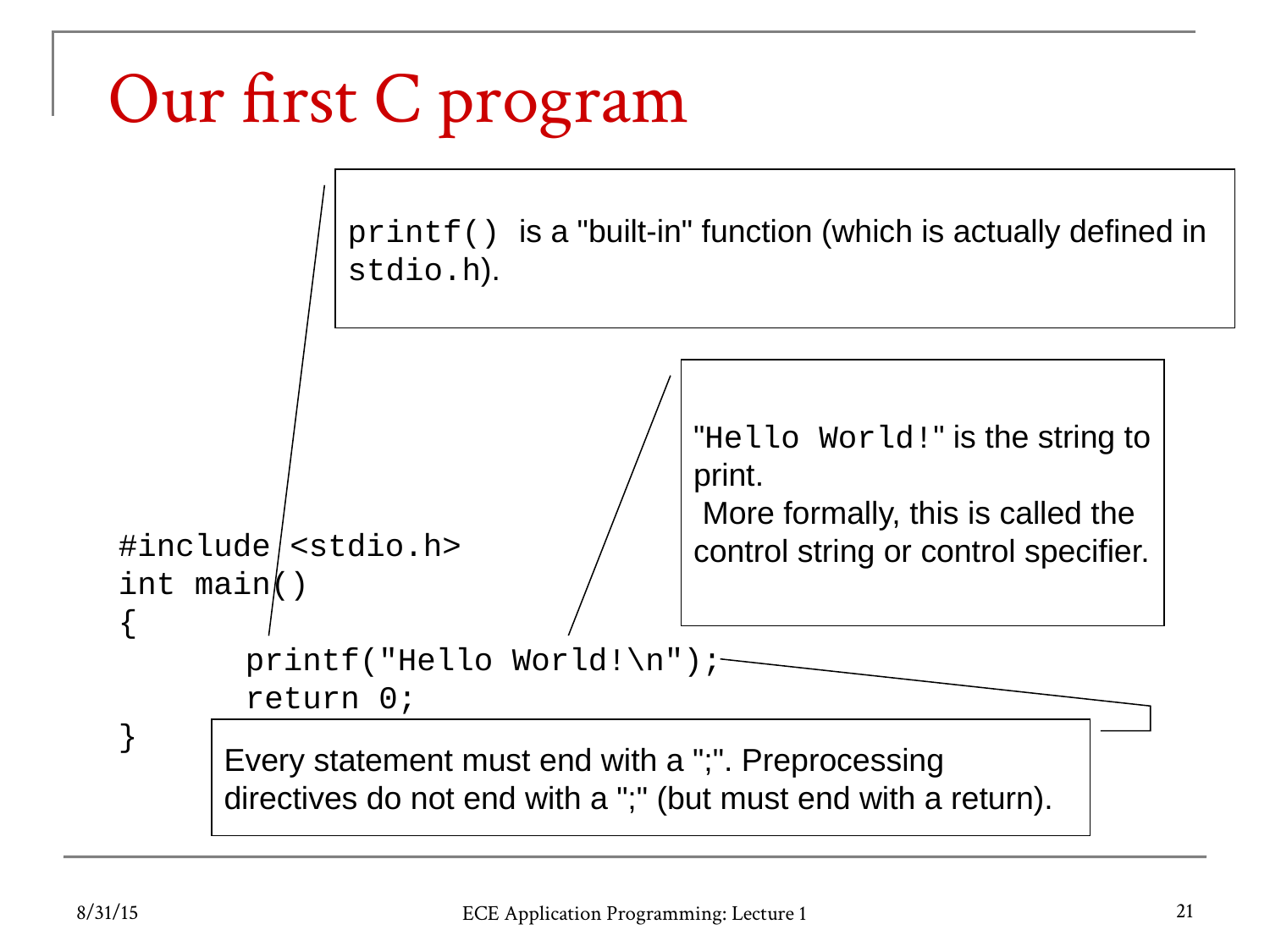

# Our first C program
printf() is a "built-in" function (which is actually defined in stdio.h).
"Hello World!" is the string to print.
 More formally, this is called the control string or control specifier.
#include <stdio.h>
int main()
{
	printf("Hello World!\n");
	return 0;
}
Every statement must end with a ";". Preprocessing directives do not end with a ";" (but must end with a return).
8/31/15
21
ECE Application Programming: Lecture 1